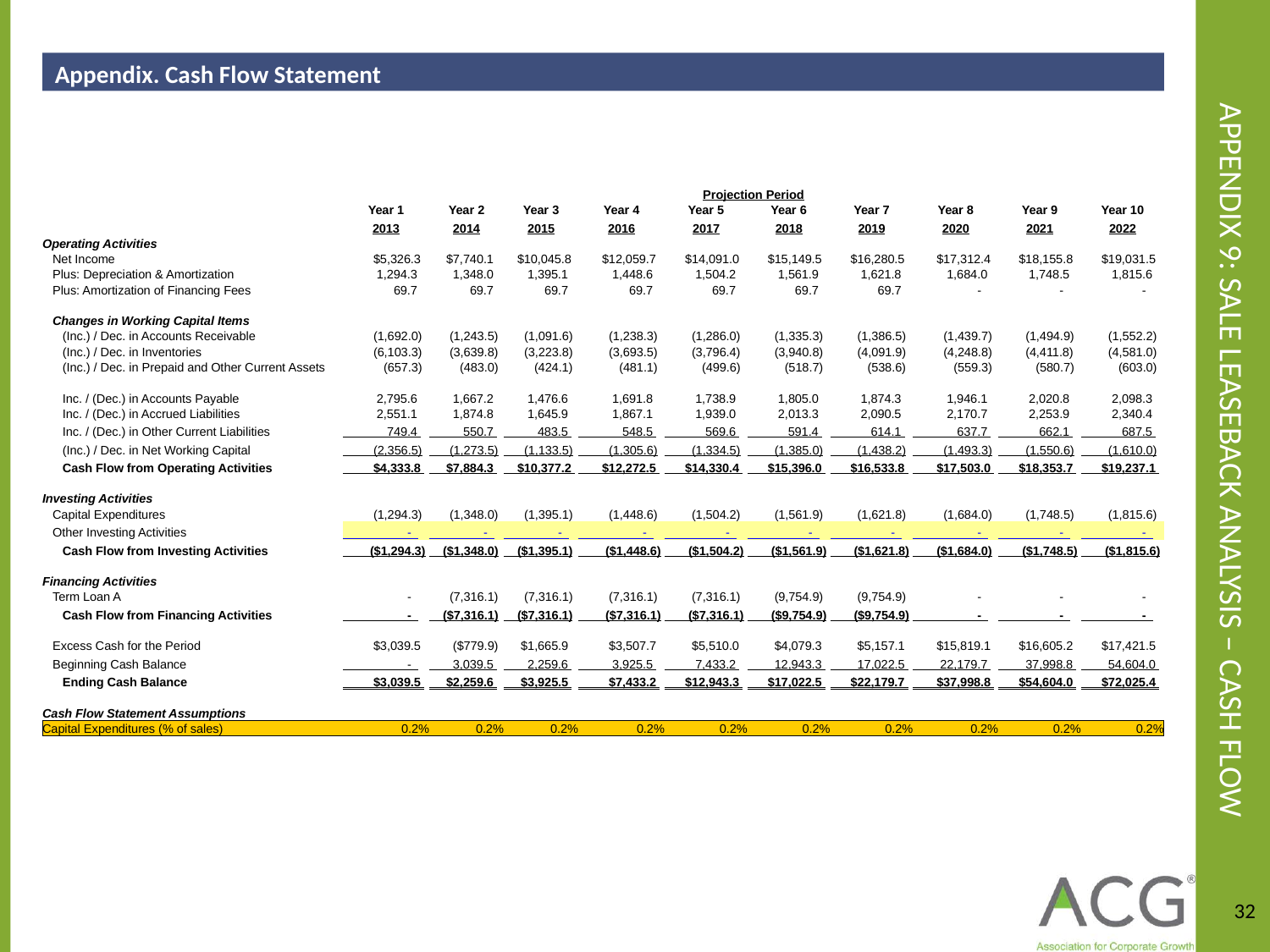

Appendix. Cash Flow Statement
# Appendix 9: Sale Leaseback Analysis – Cash Flow
|  |  |  |  | Projection Period |  |  |  |  |  |  |  |  |  |
| --- | --- | --- | --- | --- | --- | --- | --- | --- | --- | --- | --- | --- | --- |
|  |  |  |  | Year 1 | Year 2 | Year 3 | Year 4 | Year 5 | Year 6 | Year 7 | Year 8 | Year 9 | Year 10 |
|  |  |  |  | 2013 | 2014 | 2015 | 2016 | 2017 | 2018 | 2019 | 2020 | 2021 | 2022 |
| Operating Activities |  |  |  |  |  |  |  |  |  |  |  |  |  |
| Net Income |  |  |  | $5,326.3 | $7,740.1 | $10,045.8 | $12,059.7 | $14,091.0 | $15,149.5 | $16,280.5 | $17,312.4 | $18,155.8 | $19,031.5 |
| Plus: Depreciation & Amortization |  |  |  | 1,294.3 | 1,348.0 | 1,395.1 | 1,448.6 | 1,504.2 | 1,561.9 | 1,621.8 | 1,684.0 | 1,748.5 | 1,815.6 |
| Plus: Amortization of Financing Fees |  |  |  | 69.7 | 69.7 | 69.7 | 69.7 | 69.7 | 69.7 | 69.7 | - | - | - |
|  |  |  |  |  |  |  |  |  |  |  |  |  |  |
| Changes in Working Capital Items |  |  |  |  |  |  |  |  |  |  |  |  |  |
| (Inc.) / Dec. in Accounts Receivable |  |  |  | (1,692.0) | (1,243.5) | (1,091.6) | (1,238.3) | (1,286.0) | (1,335.3) | (1,386.5) | (1,439.7) | (1,494.9) | (1,552.2) |
| (Inc.) / Dec. in Inventories |  |  |  | (6,103.3) | (3,639.8) | (3,223.8) | (3,693.5) | (3,796.4) | (3,940.8) | (4,091.9) | (4,248.8) | (4,411.8) | (4,581.0) |
| (Inc.) / Dec. in Prepaid and Other Current Assets |  |  |  | (657.3) | (483.0) | (424.1) | (481.1) | (499.6) | (518.7) | (538.6) | (559.3) | (580.7) | (603.0) |
|  |  |  |  |  |  |  |  |  |  |  |  |  |  |
| Inc. / (Dec.) in Accounts Payable |  |  |  | 2,795.6 | 1,667.2 | 1,476.6 | 1,691.8 | 1,738.9 | 1,805.0 | 1,874.3 | 1,946.1 | 2,020.8 | 2,098.3 |
| Inc. / (Dec.) in Accrued Liabilities |  |  |  | 2,551.1 | 1,874.8 | 1,645.9 | 1,867.1 | 1,939.0 | 2,013.3 | 2,090.5 | 2,170.7 | 2,253.9 | 2,340.4 |
| Inc. / (Dec.) in Other Current Liabilities |  |  |  | 749.4 | 550.7 | 483.5 | 548.5 | 569.6 | 591.4 | 614.1 | 637.7 | 662.1 | 687.5 |
| (Inc.) / Dec. in Net Working Capital |  |  |  | (2,356.5) | (1,273.5) | (1,133.5) | (1,305.6) | (1,334.5) | (1,385.0) | (1,438.2) | (1,493.3) | (1,550.6) | (1,610.0) |
| Cash Flow from Operating Activities |  |  |  | $4,333.8 | $7,884.3 | $10,377.2 | $12,272.5 | $14,330.4 | $15,396.0 | $16,533.8 | $17,503.0 | $18,353.7 | $19,237.1 |
|  |  |  |  |  |  |  |  |  |  |  |  |  |  |
| Investing Activities |  |  |  |  |  |  |  |  |  |  |  |  |  |
| Capital Expenditures |  |  |  | (1,294.3) | (1,348.0) | (1,395.1) | (1,448.6) | (1,504.2) | (1,561.9) | (1,621.8) | (1,684.0) | (1,748.5) | (1,815.6) |
| Other Investing Activities |  |  |  | - | - | - | - | - | - | - | - | - | - |
| Cash Flow from Investing Activities |  |  |  | ($1,294.3) | ($1,348.0) | ($1,395.1) | ($1,448.6) | ($1,504.2) | ($1,561.9) | ($1,621.8) | ($1,684.0) | ($1,748.5) | ($1,815.6) |
|  |  |  |  |  |  |  |  |  |  |  |  |  |  |
| Financing Activities |  |  |  |  |  |  |  |  |  |  |  |  |  |
| Term Loan A |  |  |  | - | (7,316.1) | (7,316.1) | (7,316.1) | (7,316.1) | (9,754.9) | (9,754.9) | - | - | - |
| Cash Flow from Financing Activities |  |  |  | - | ($7,316.1) | ($7,316.1) | ($7,316.1) | ($7,316.1) | ($9,754.9) | ($9,754.9) | - | - | - |
|  |  |  |  |  |  |  |  |  |  |  |  |  |  |
| Excess Cash for the Period |  |  |  | $3,039.5 | ($779.9) | $1,665.9 | $3,507.7 | $5,510.0 | $4,079.3 | $5,157.1 | $15,819.1 | $16,605.2 | $17,421.5 |
| Beginning Cash Balance |  |  |  | - | 3,039.5 | 2,259.6 | 3,925.5 | 7,433.2 | 12,943.3 | 17,022.5 | 22,179.7 | 37,998.8 | 54,604.0 |
| Ending Cash Balance |  |  |  | $3,039.5 | $2,259.6 | $3,925.5 | $7,433.2 | $12,943.3 | $17,022.5 | $22,179.7 | $37,998.8 | $54,604.0 | $72,025.4 |
|  |  |  |  |  |  |  |  |  |  |  |  |  |  |
| Cash Flow Statement Assumptions |  |  |  |  |  |  |  |  |  |  |  |  |  |
| Capital Expenditures (% of sales) |  |  |  | 0.2% | 0.2% | 0.2% | 0.2% | 0.2% | 0.2% | 0.2% | 0.2% | 0.2% | 0.2% |
32